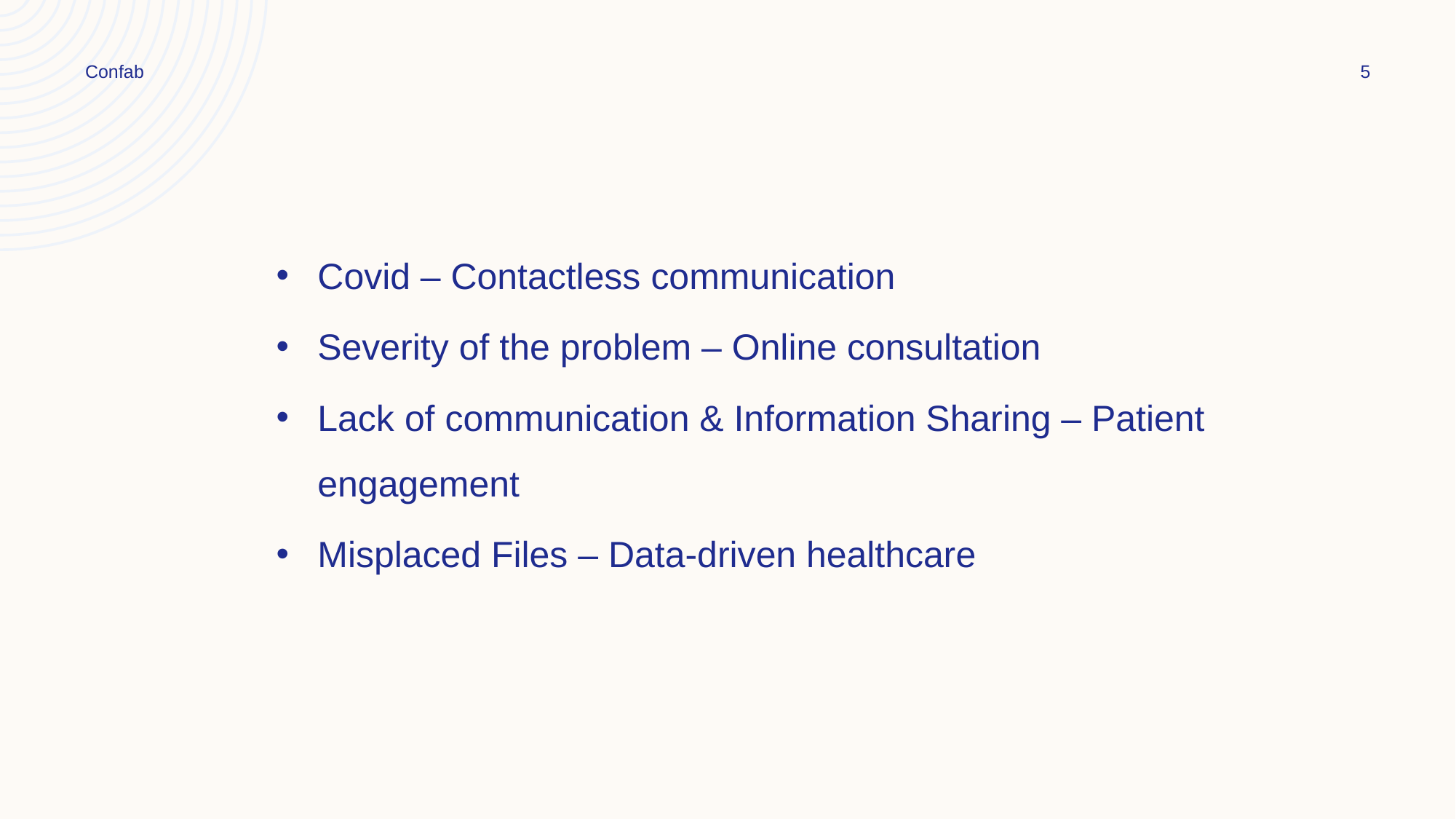

Confab
5
Covid – Contactless communication
Severity of the problem – Online consultation
Lack of communication & Information Sharing – Patient engagement
Misplaced Files – Data-driven healthcare